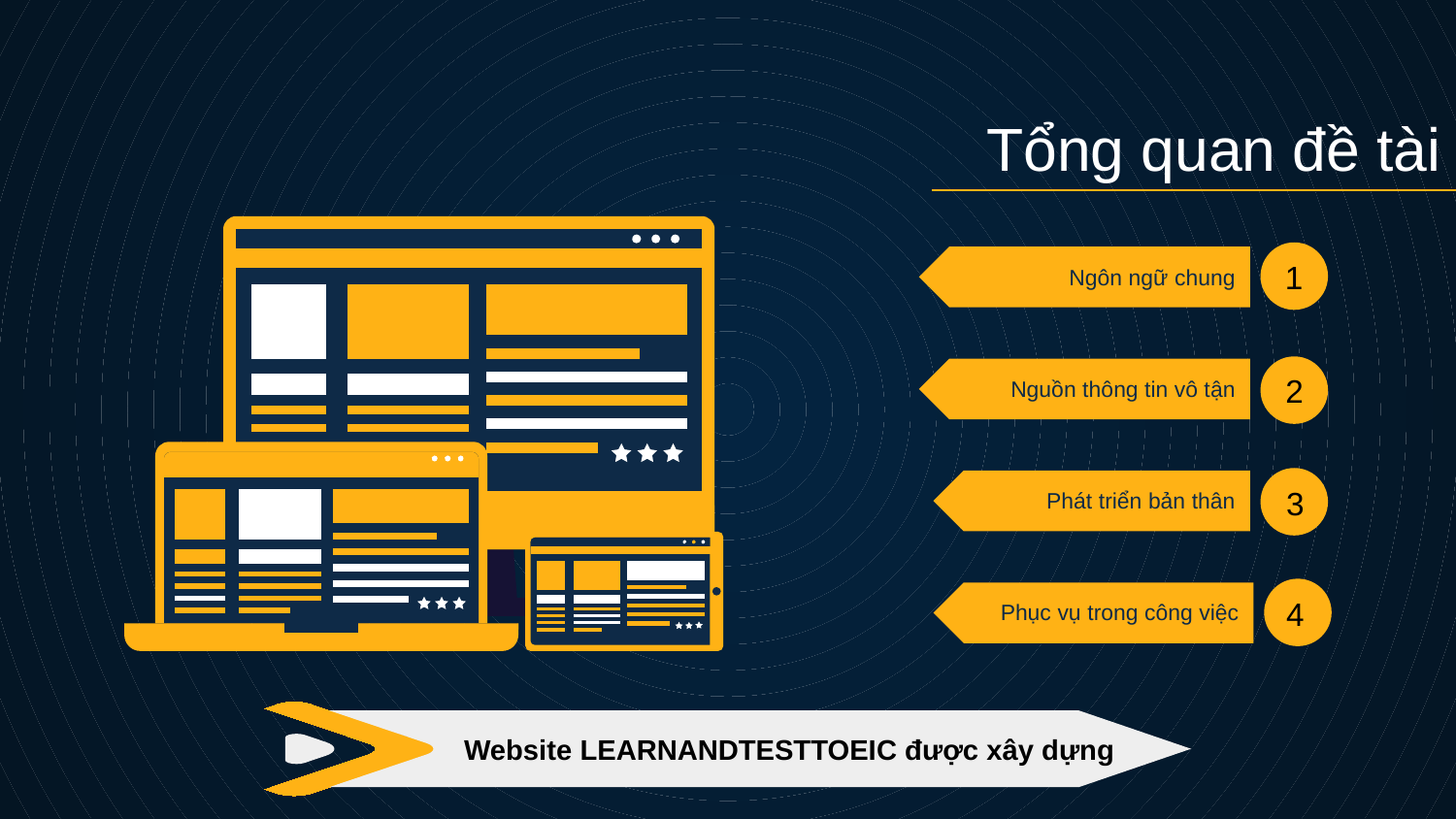

Tổng quan đề tài

2
1

# Ngôn ngữ chung

2

Nguồn thông tin vô tận

3

Phát triển bản thân

4

Phục vụ trong công việc

               Website LEARNANDTESTTOEIC được xây dựng